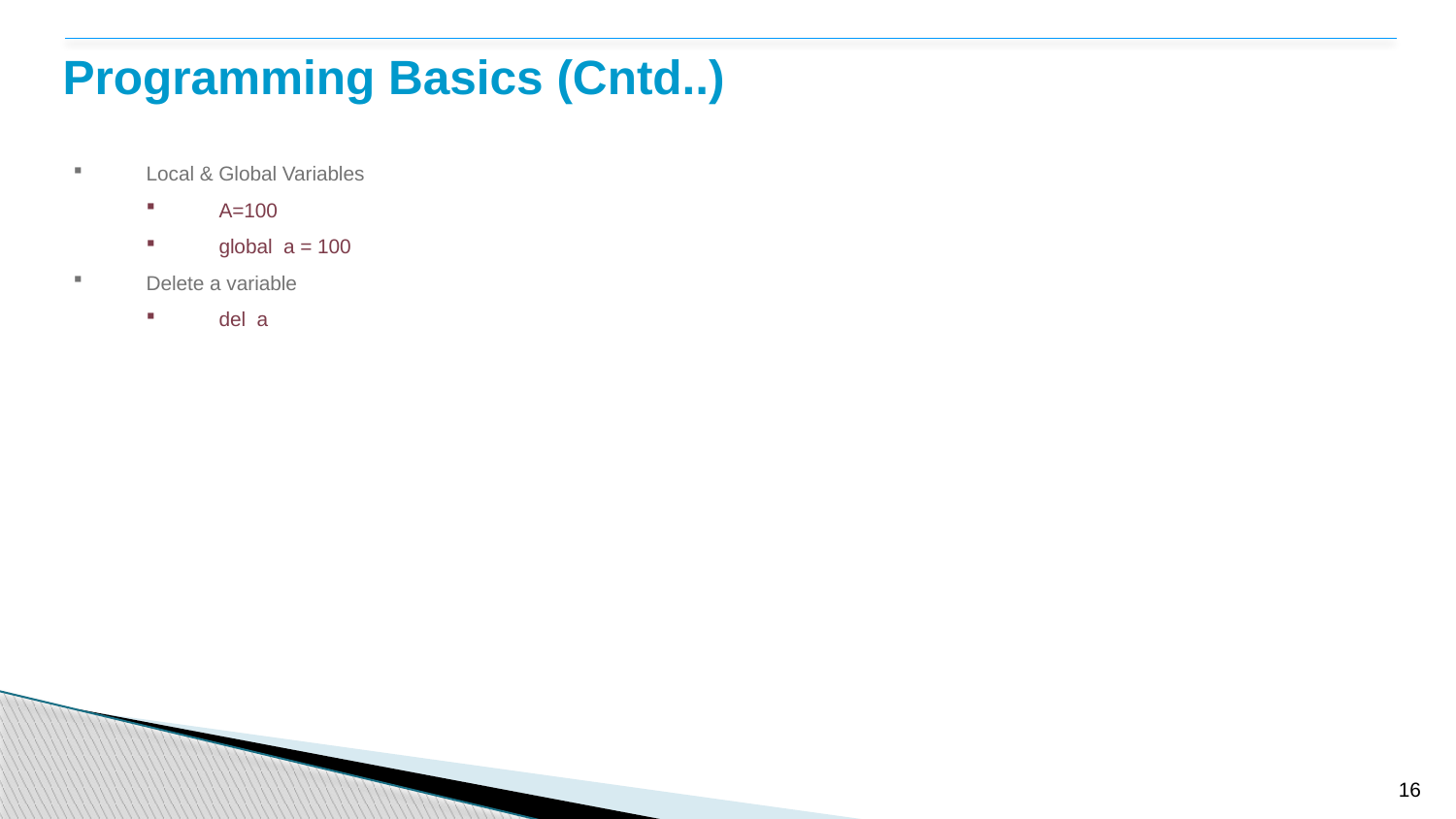

# Programming Basics (Cntd..)
Local & Global Variables
A=100
global  a = 100
Delete a variable
del  a
16